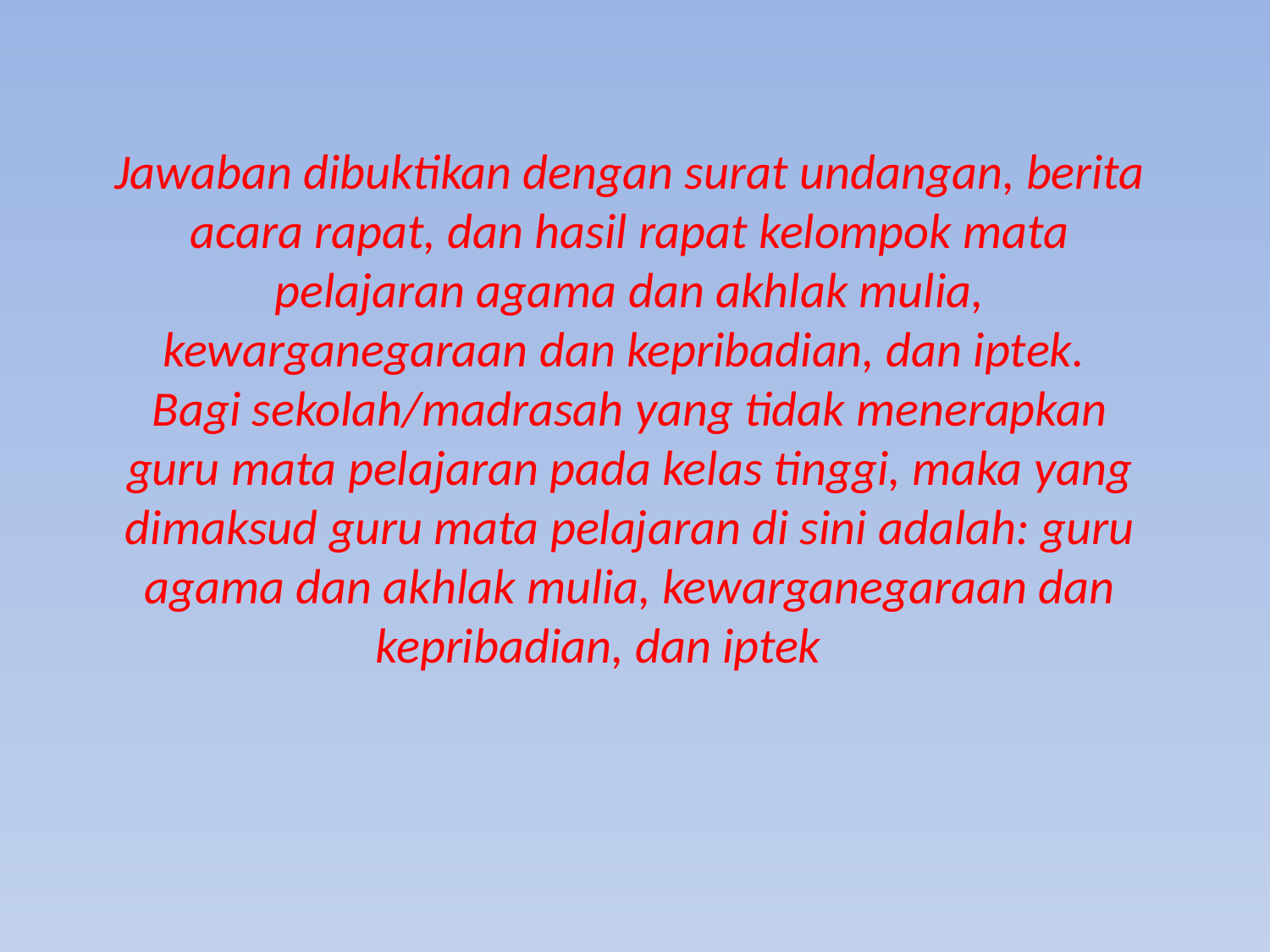

Jawaban dibuktikan dengan surat undangan, berita acara rapat, dan hasil rapat kelompok mata pelajaran agama dan akhlak mulia, kewarganegaraan dan kepribadian, dan iptek.
Bagi sekolah/madrasah yang tidak menerapkan guru mata pelajaran pada kelas tinggi, maka yang dimaksud guru mata pelajaran di sini adalah: guru agama dan akhlak mulia, kewarganegaraan dan kepribadian, dan iptek